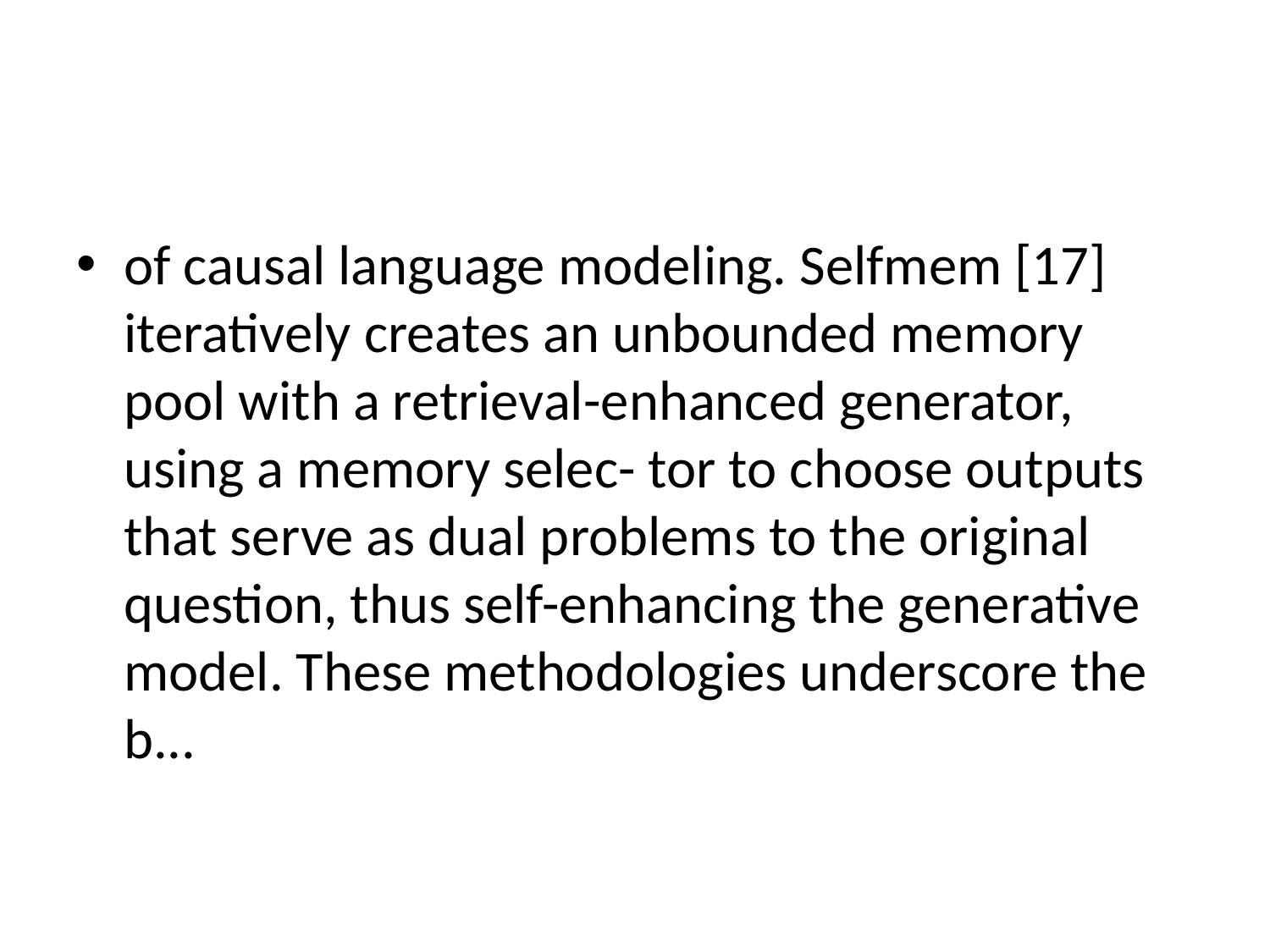

#
of causal language modeling. Selfmem [17] iteratively creates an unbounded memory pool with a retrieval-enhanced generator, using a memory selec- tor to choose outputs that serve as dual problems to the original question, thus self-enhancing the generative model. These methodologies underscore the b...